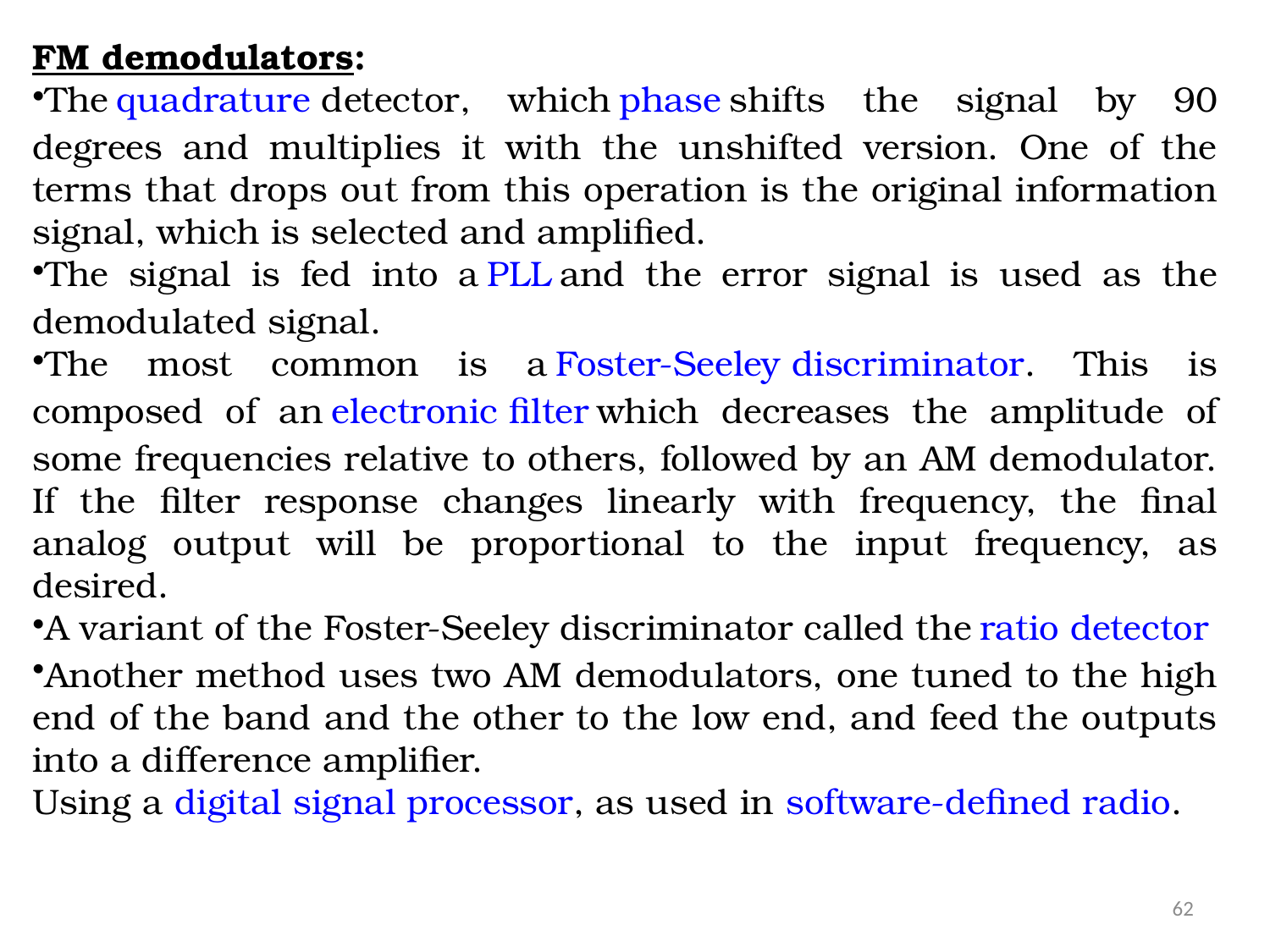

FM demodulators:
The quadrature detector, which phase shifts the signal by 90 degrees and multiplies it with the unshifted version. One of the terms that drops out from this operation is the original information signal, which is selected and amplified.
The signal is fed into a PLL and the error signal is used as the demodulated signal.
The most common is a Foster-Seeley discriminator. This is composed of an electronic filter which decreases the amplitude of some frequencies relative to others, followed by an AM demodulator. If the filter response changes linearly with frequency, the final analog output will be proportional to the input frequency, as desired.
A variant of the Foster-Seeley discriminator called the ratio detector
Another method uses two AM demodulators, one tuned to the high end of the band and the other to the low end, and feed the outputs into a difference amplifier.
Using a digital signal processor, as used in software-defined radio.
62